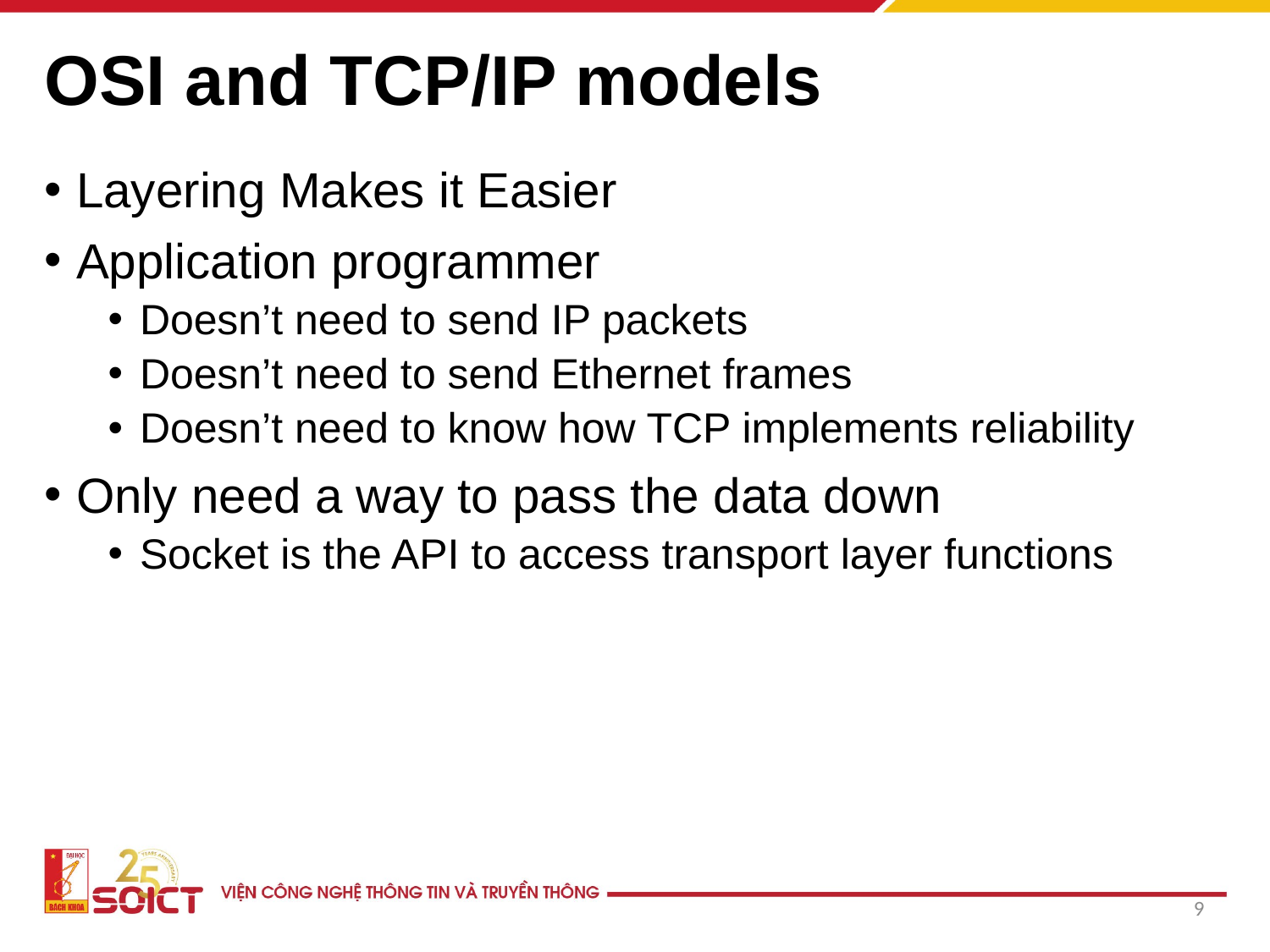

# OSI and TCP/IP models
Layering Makes it Easier
Application programmer
Doesn’t need to send IP packets
Doesn’t need to send Ethernet frames
Doesn’t need to know how TCP implements reliability
Only need a way to pass the data down
Socket is the API to access transport layer functions
9